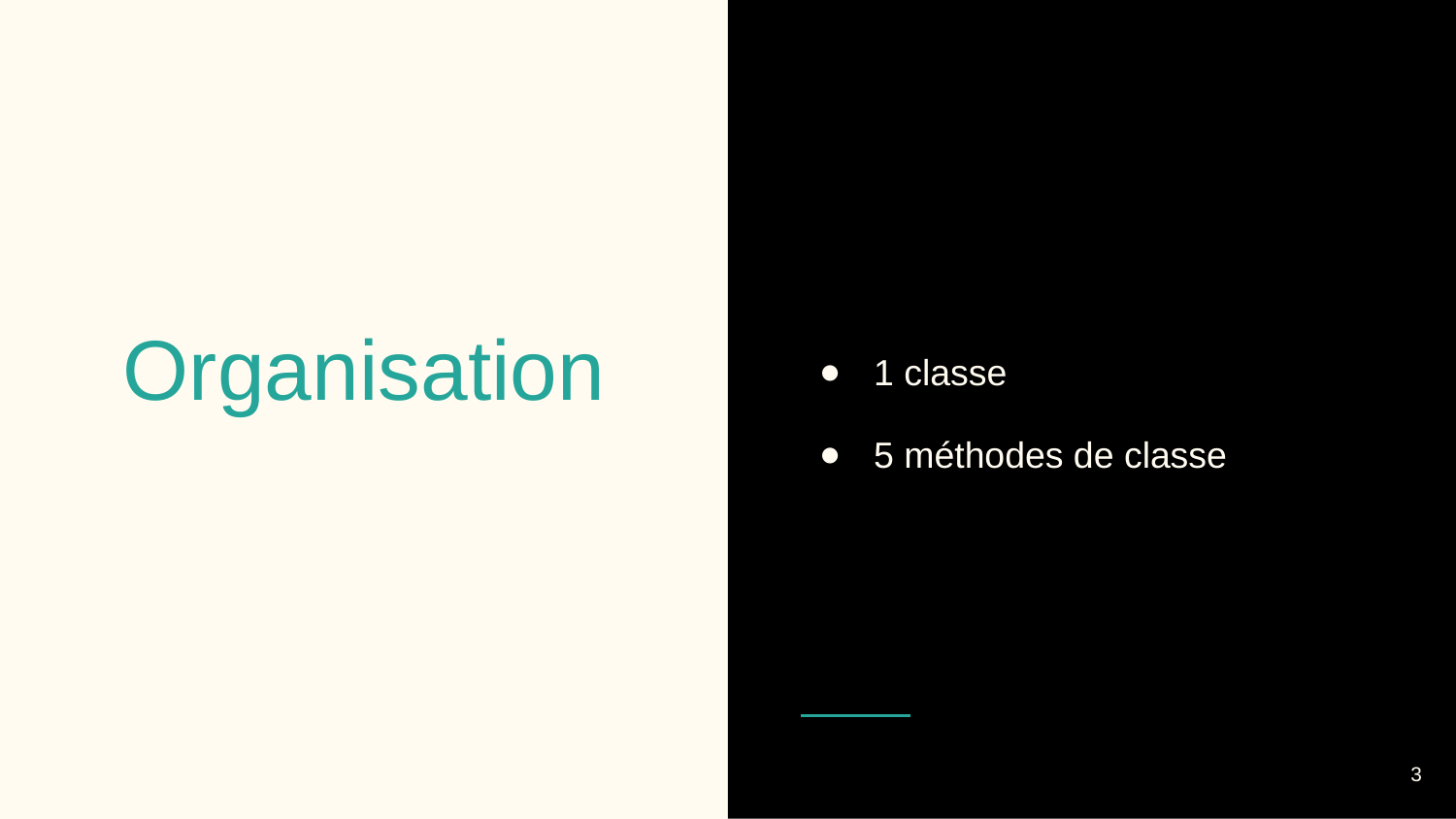

1 classe
5 méthodes de classe
# Organisation
3